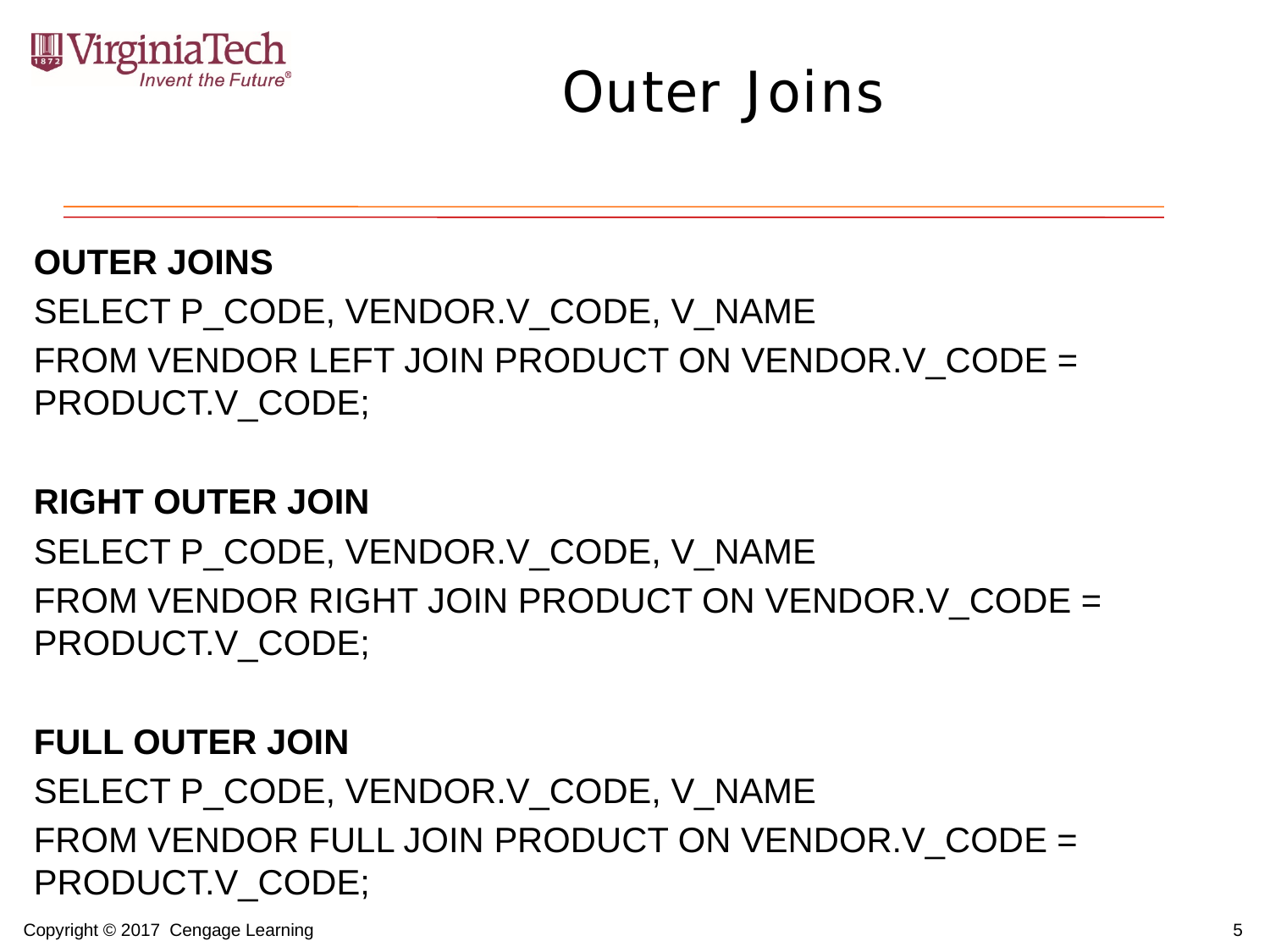

# Outer Joins
OUTER JOINS
SELECT P_CODE, VENDOR.V_CODE, V_NAME
FROM VENDOR LEFT JOIN PRODUCT ON VENDOR.V_CODE = PRODUCT.V_CODE;

RIGHT OUTER JOIN
SELECT P_CODE, VENDOR.V_CODE, V_NAME
FROM VENDOR RIGHT JOIN PRODUCT ON VENDOR.V_CODE = PRODUCT.V_CODE;

FULL OUTER JOIN
SELECT P_CODE, VENDOR.V_CODE, V_NAME
FROM VENDOR FULL JOIN PRODUCT ON VENDOR.V_CODE = PRODUCT.V_CODE;

5
Copyright © 2017  Cengage Learning